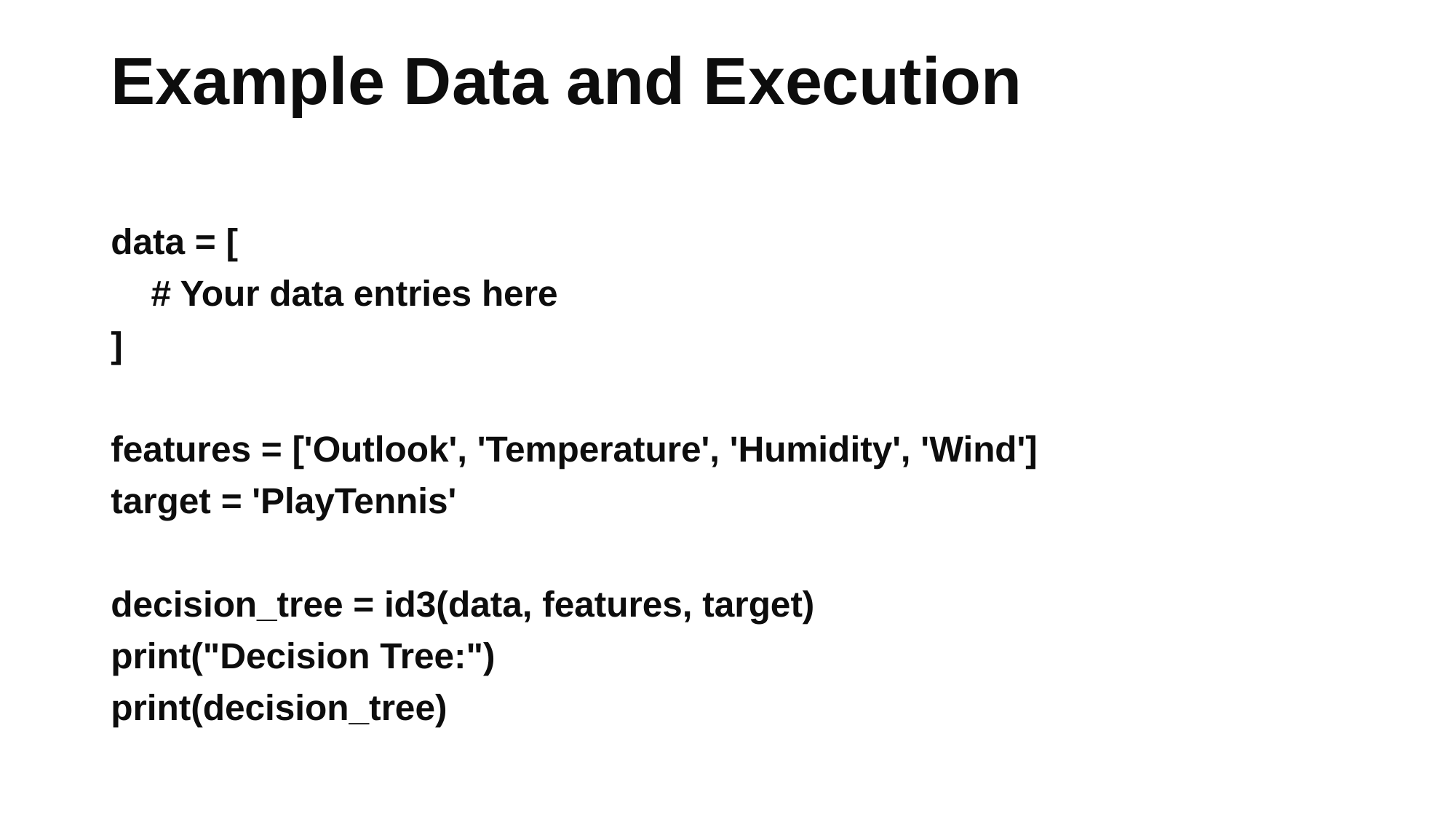

# Example Data and Execution
data = [
    # Your data entries here
]

features = ['Outlook', 'Temperature', 'Humidity', 'Wind']
target = 'PlayTennis'

decision_tree = id3(data, features, target)
print("Decision Tree:")
print(decision_tree)